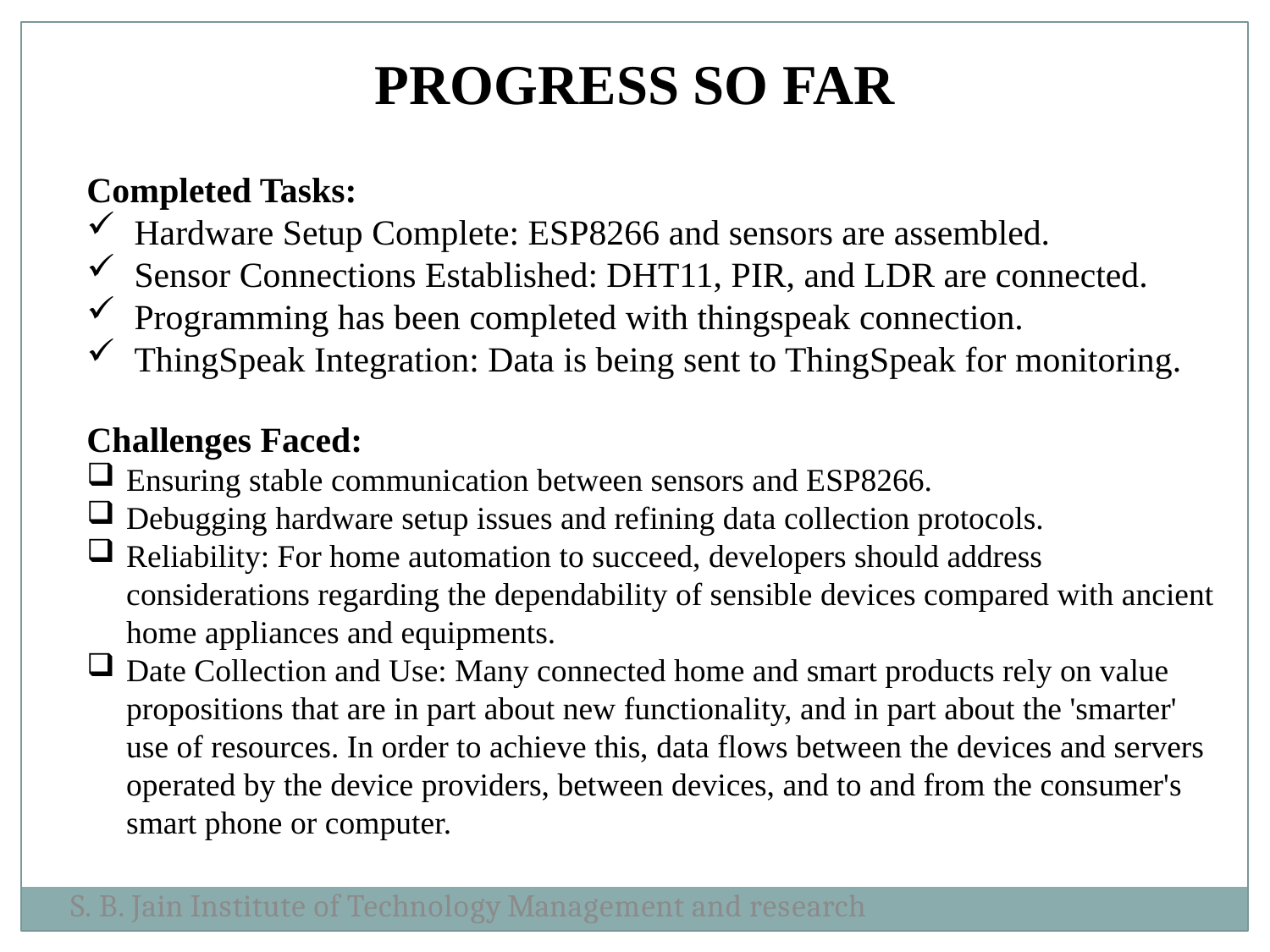

# PROGRESS SO FAR

Completed Tasks:
Hardware Setup Complete: ESP8266 and sensors are assembled.
Sensor Connections Established: DHT11, PIR, and LDR are connected.
Programming has been completed with thingspeak connection.
ThingSpeak Integration: Data is being sent to ThingSpeak for monitoring.

Challenges Faced:
Ensuring stable communication between sensors and ESP8266.
Debugging hardware setup issues and refining data collection protocols.
Reliability: For home automation to succeed, developers should address considerations regarding the dependability of sensible devices compared with ancient home appliances and equipments.
Date Collection and Use: Many connected home and smart products rely on value propositions that are in part about new functionality, and in part about the 'smarter' use of resources. In order to achieve this, data flows between the devices and servers operated by the device providers, between devices, and to and from the consumer's smart phone or computer.

S. B. Jain Institute of Technology Management and research